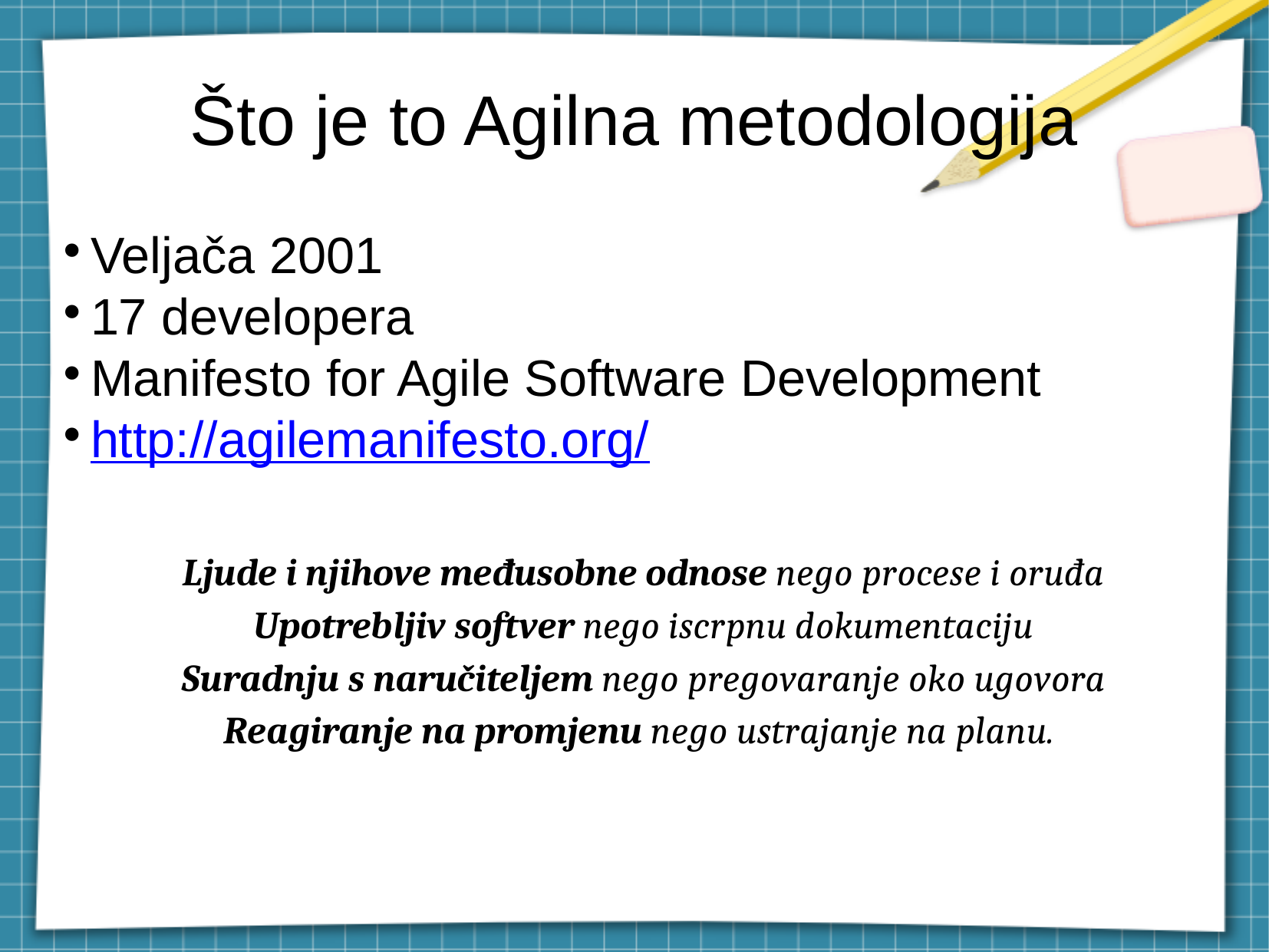

Što je to Agilna metodologija
Veljača 2001
17 developera
Manifesto for Agile Software Development
http://agilemanifesto.org/
Ljude i njihove međusobne odnose nego procese i oruđa
Upotrebljiv softver nego iscrpnu dokumentaciju
Suradnju s naručiteljem nego pregovaranje oko ugovora
Reagiranje na promjenu nego ustrajanje na planu.